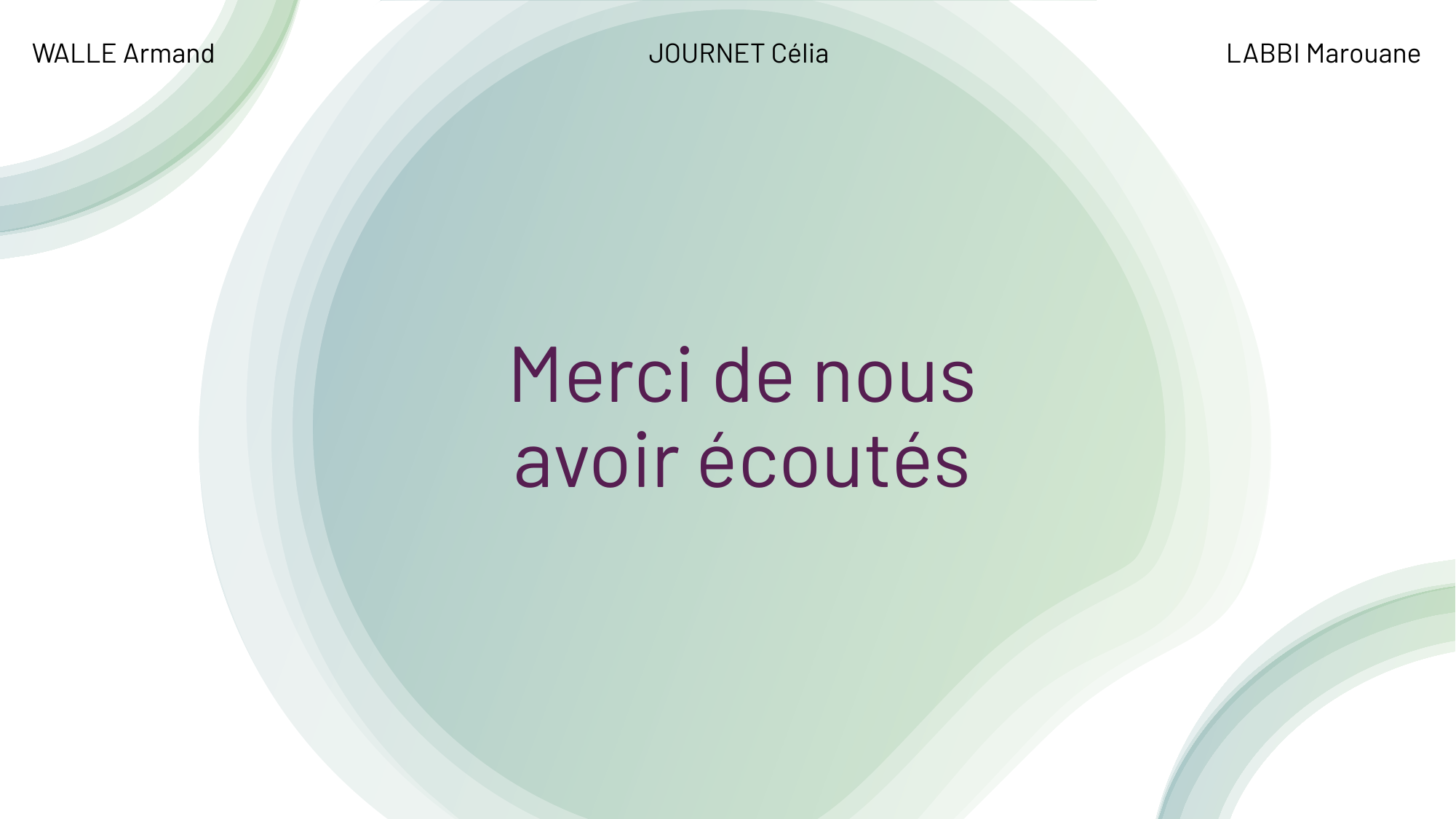

WALLE Armand
JOURNET Célia
LABBI Marouane
# Merci de nous avoir écoutés

15